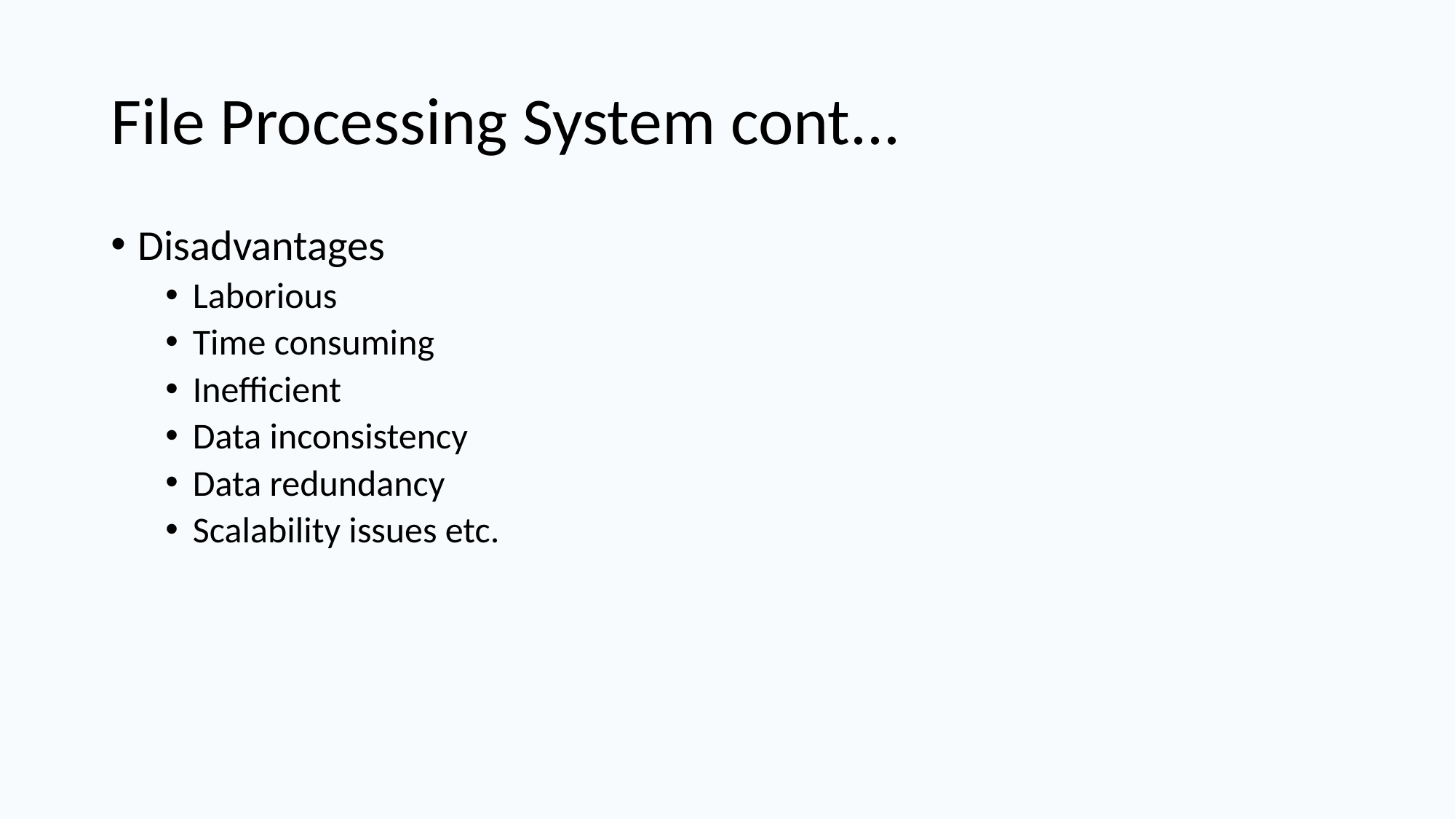

# File Processing System cont...
Disadvantages
Laborious
Time consuming
Inefficient
Data inconsistency
Data redundancy
Scalability issues etc.